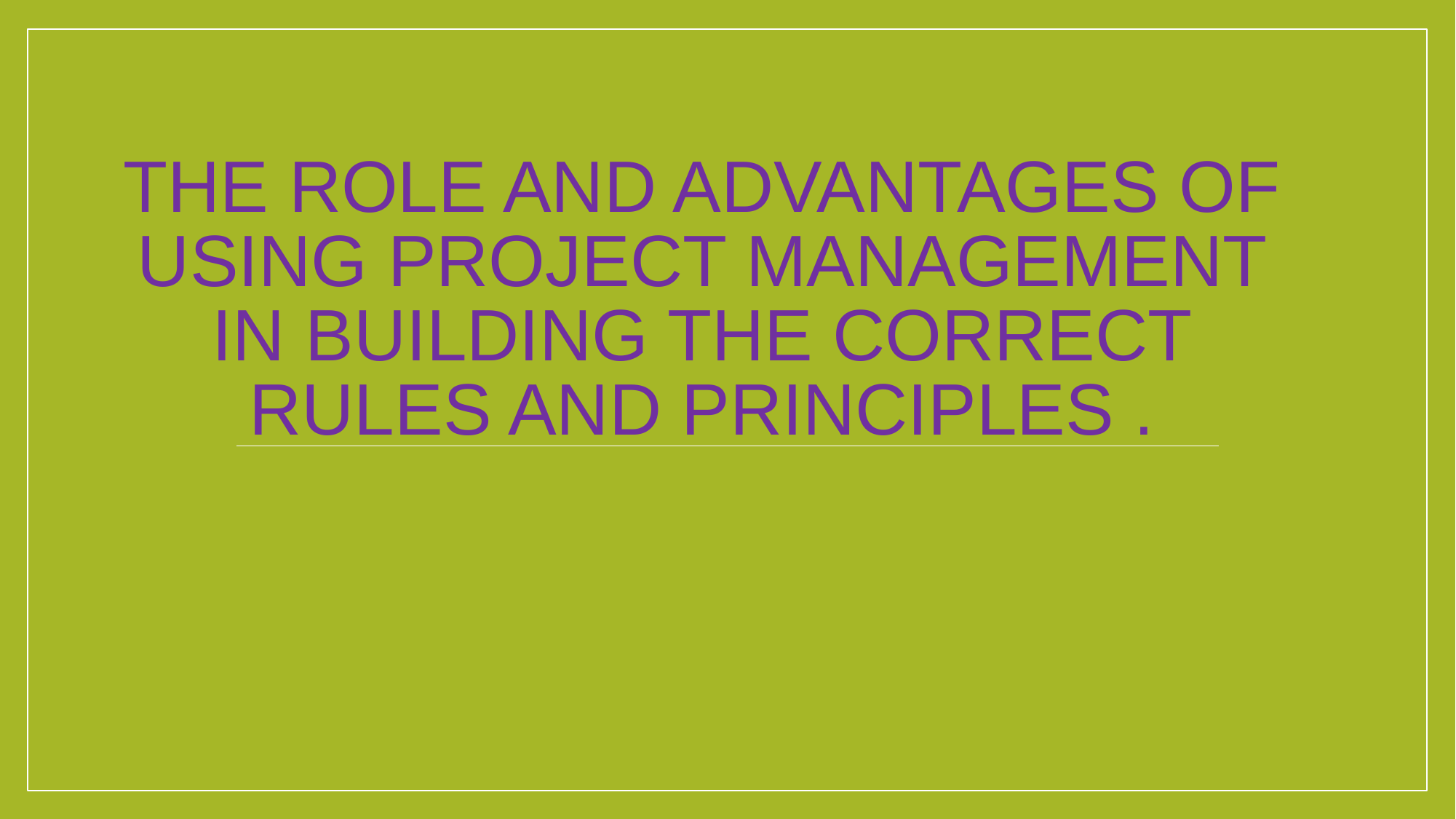

# The role and advantages of using project management in building the correct rules and principles .